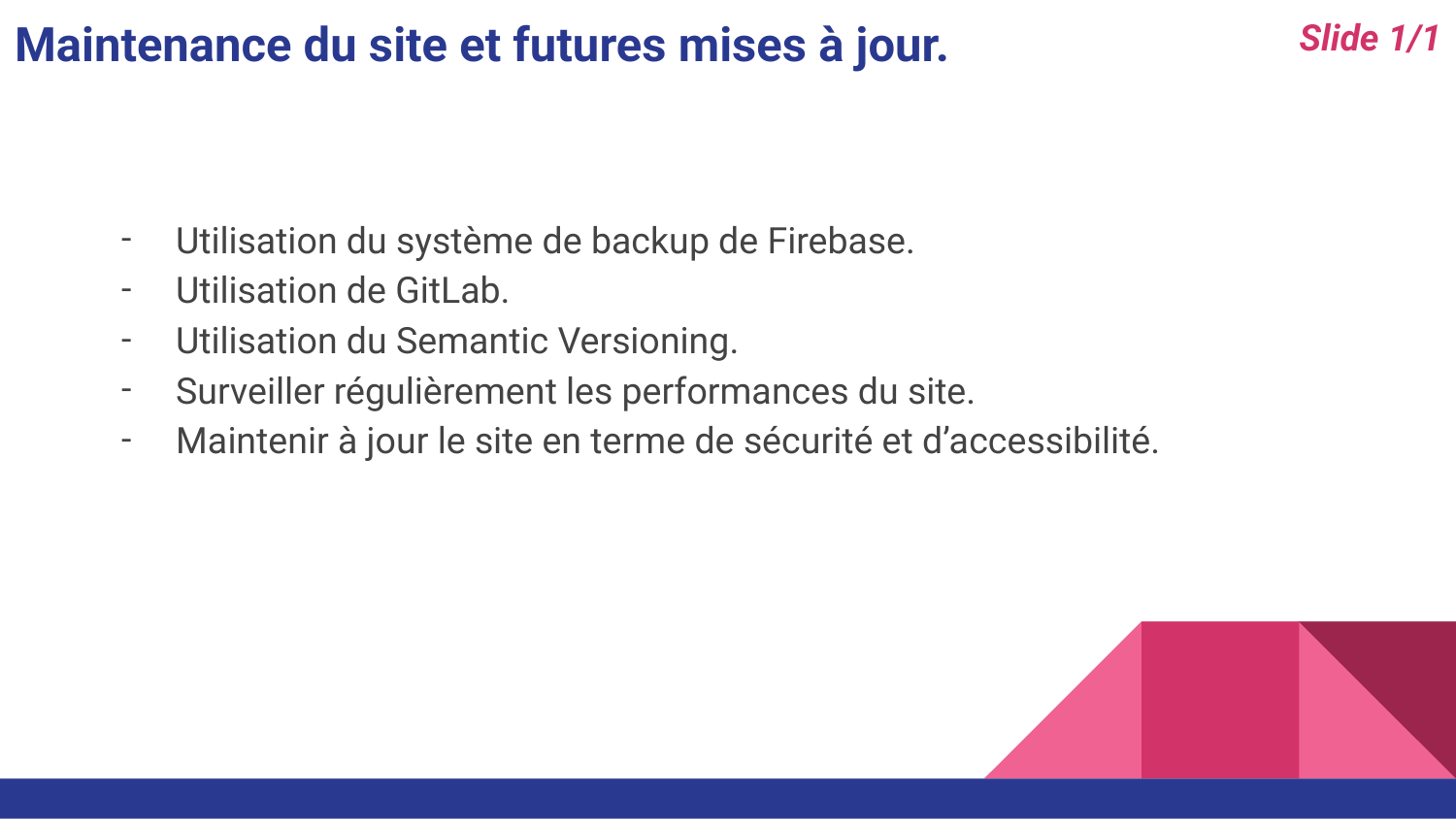

Maintenance du site et futures mises à jour.
Slide 1/1
Utilisation du système de backup de Firebase.
Utilisation de GitLab.
Utilisation du Semantic Versioning.
Surveiller régulièrement les performances du site.
Maintenir à jour le site en terme de sécurité et d’accessibilité.